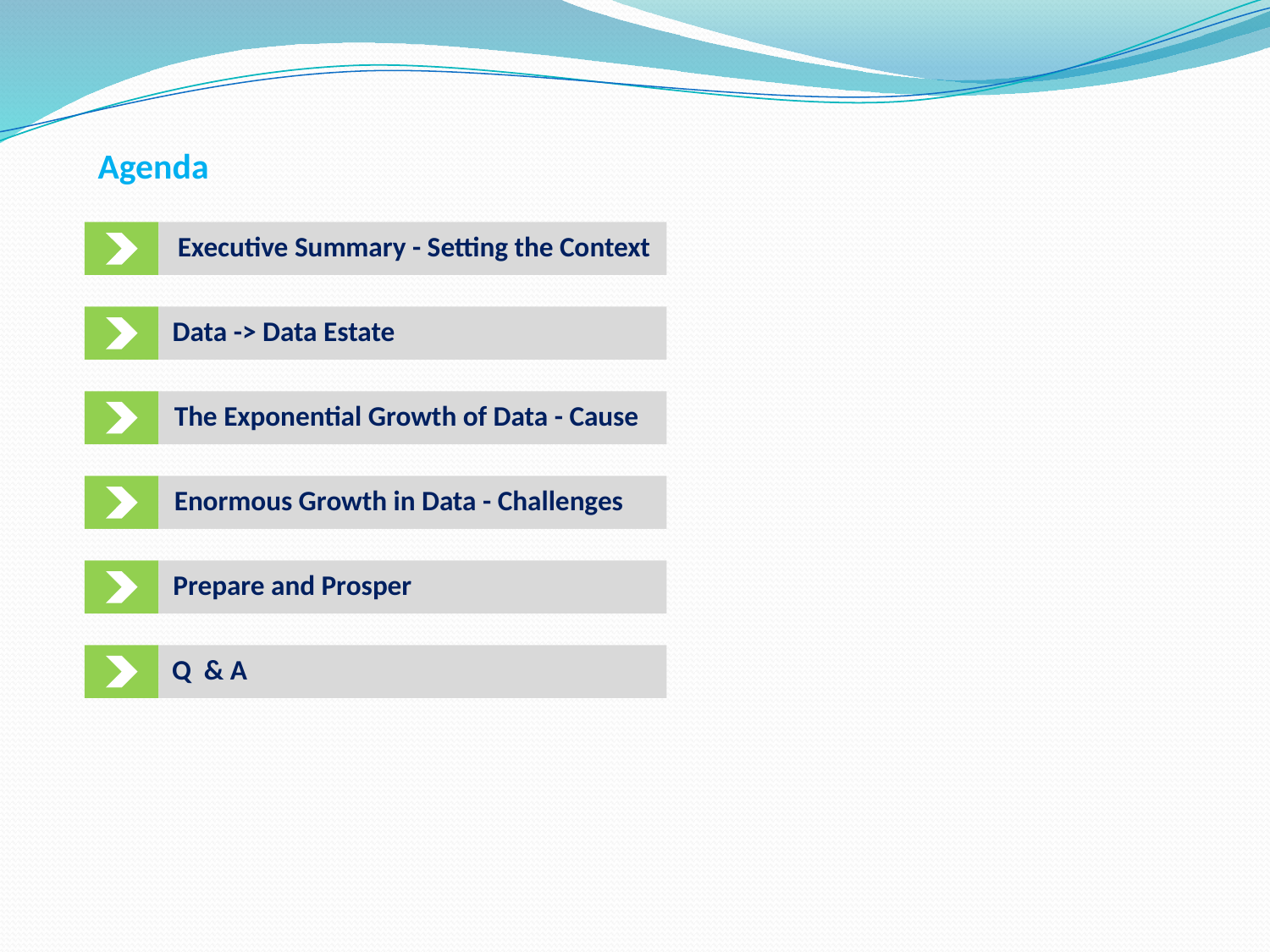

Agenda

Executive Summary - Setting the Context

Data -> Data Estate

The Exponential Growth of Data - Cause

Enormous Growth in Data - Challenges

Prepare and Prosper

Q  & A